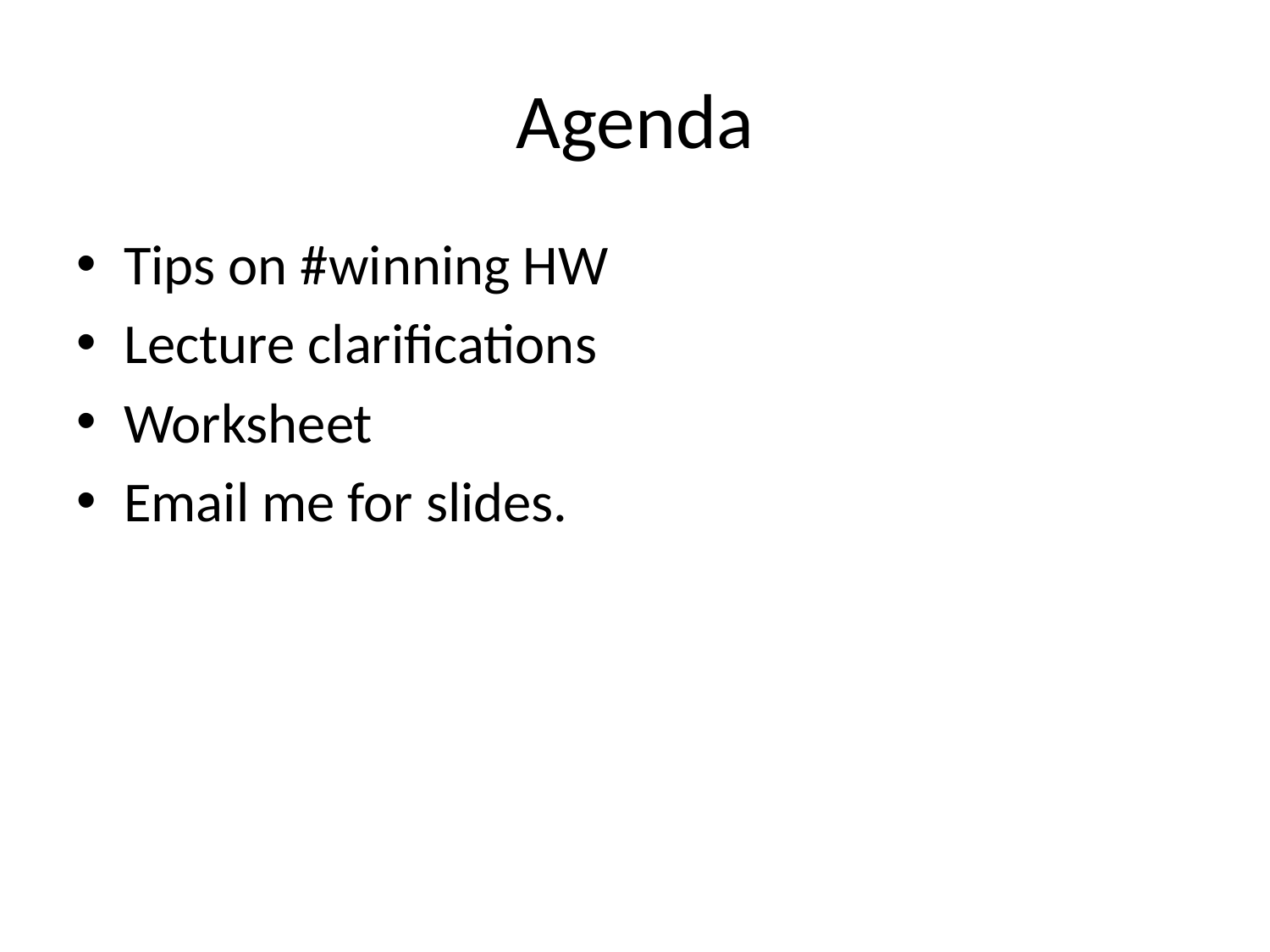

# Agenda
Tips on #winning HW
Lecture clarifications
Worksheet
Email me for slides.